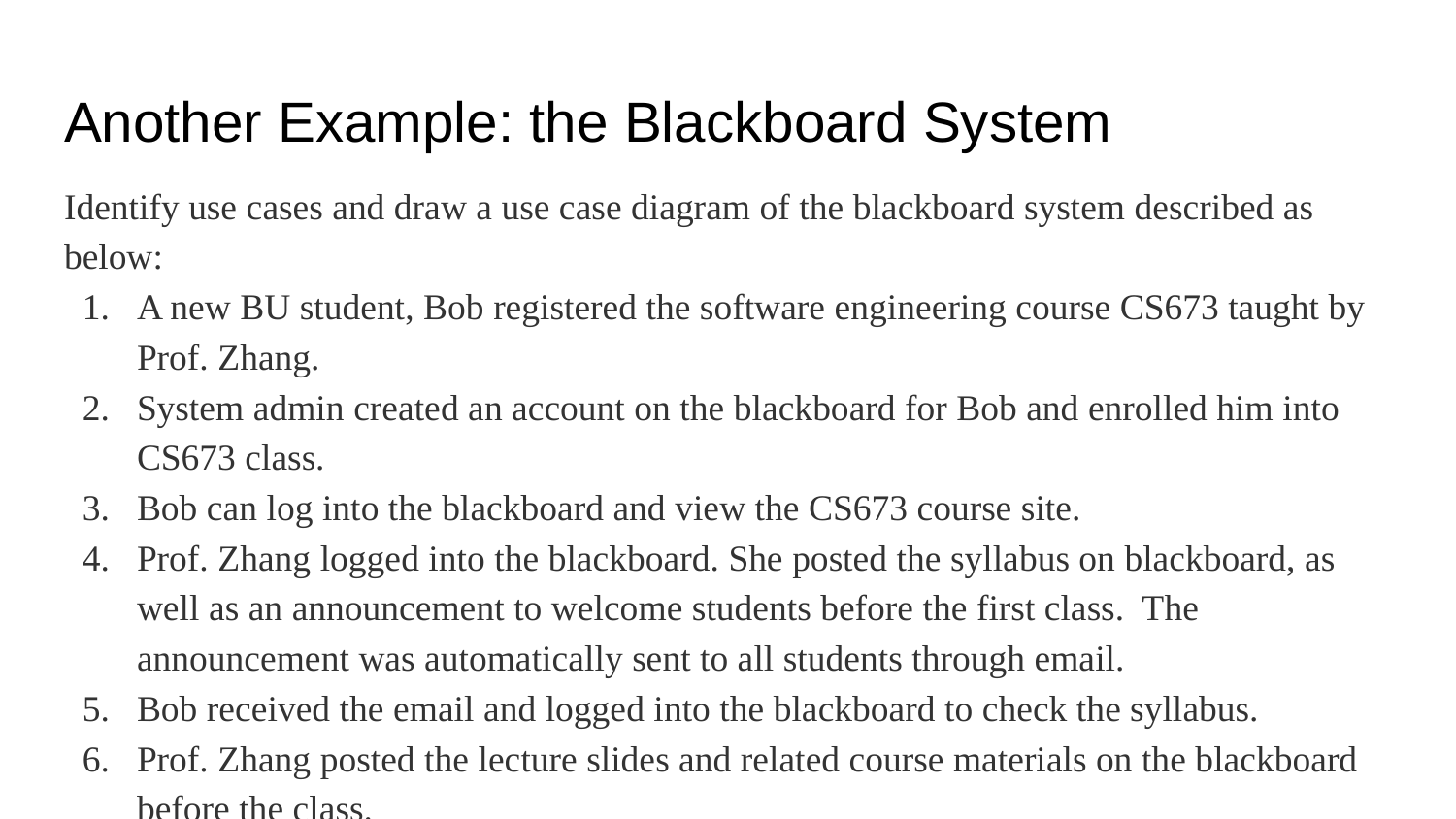

# Another Example: the Blackboard System
Identify use cases and draw a use case diagram of the blackboard system described as below:
A new BU student, Bob registered the software engineering course CS673 taught by Prof. Zhang.
System admin created an account on the blackboard for Bob and enrolled him into CS673 class.
Bob can log into the blackboard and view the CS673 course site.
Prof. Zhang logged into the blackboard. She posted the syllabus on blackboard, as well as an announcement to welcome students before the first class.  The announcement was automatically sent to all students through email.
Bob received the email and logged into the blackboard to check the syllabus.
Prof. Zhang posted the lecture slides and related course materials on the blackboard before the class.
Bob previewed the lecture content before the class.